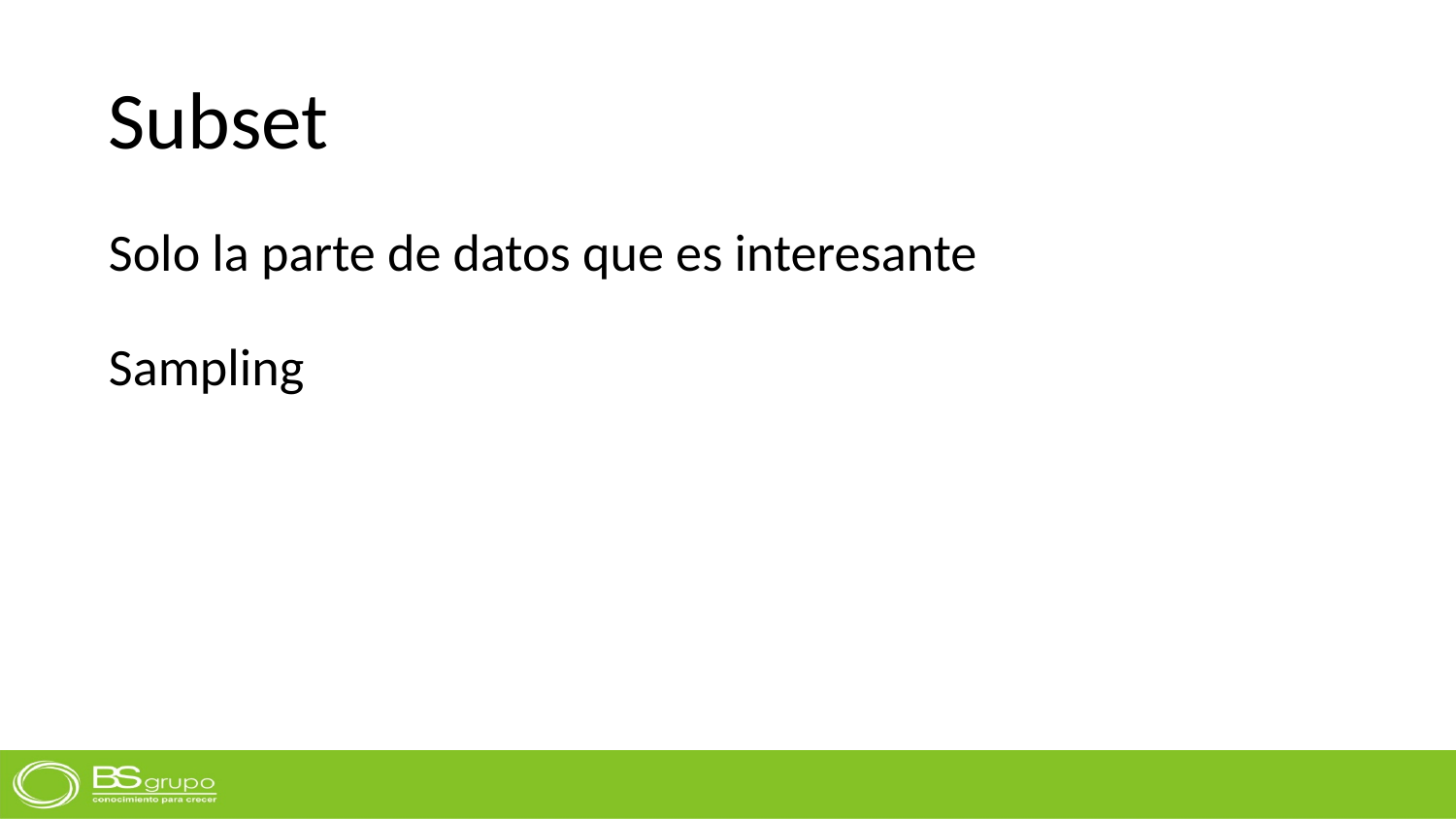

# Subset
Solo la parte de datos que es interesante

Sampling